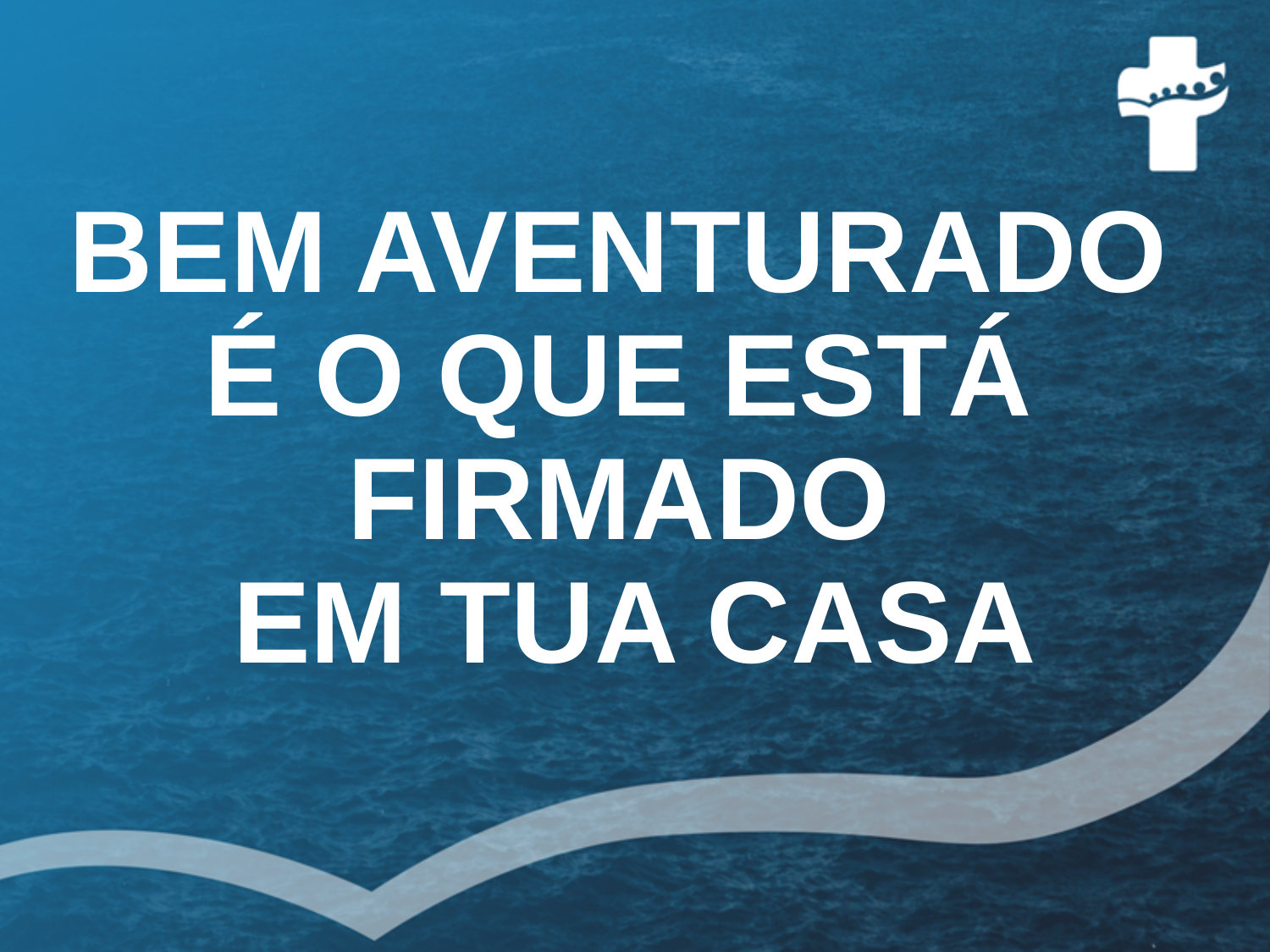

BEM AVENTURADO
É O QUE ESTÁ
FIRMADO
EM TUA CASA